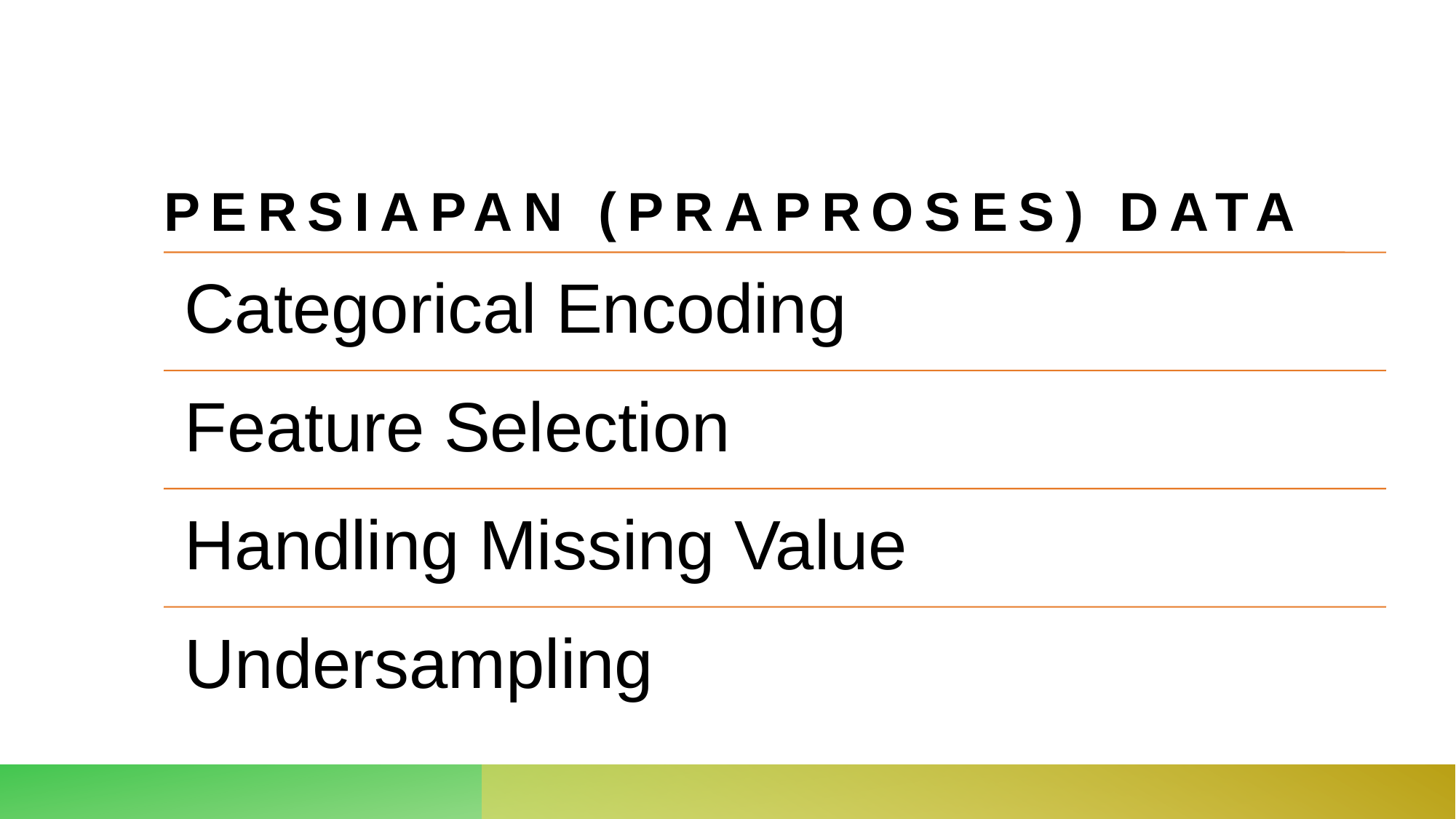

# Persiapan (praproses) data
Categorical Encoding
Feature Selection
Handling Missing Value
Undersampling